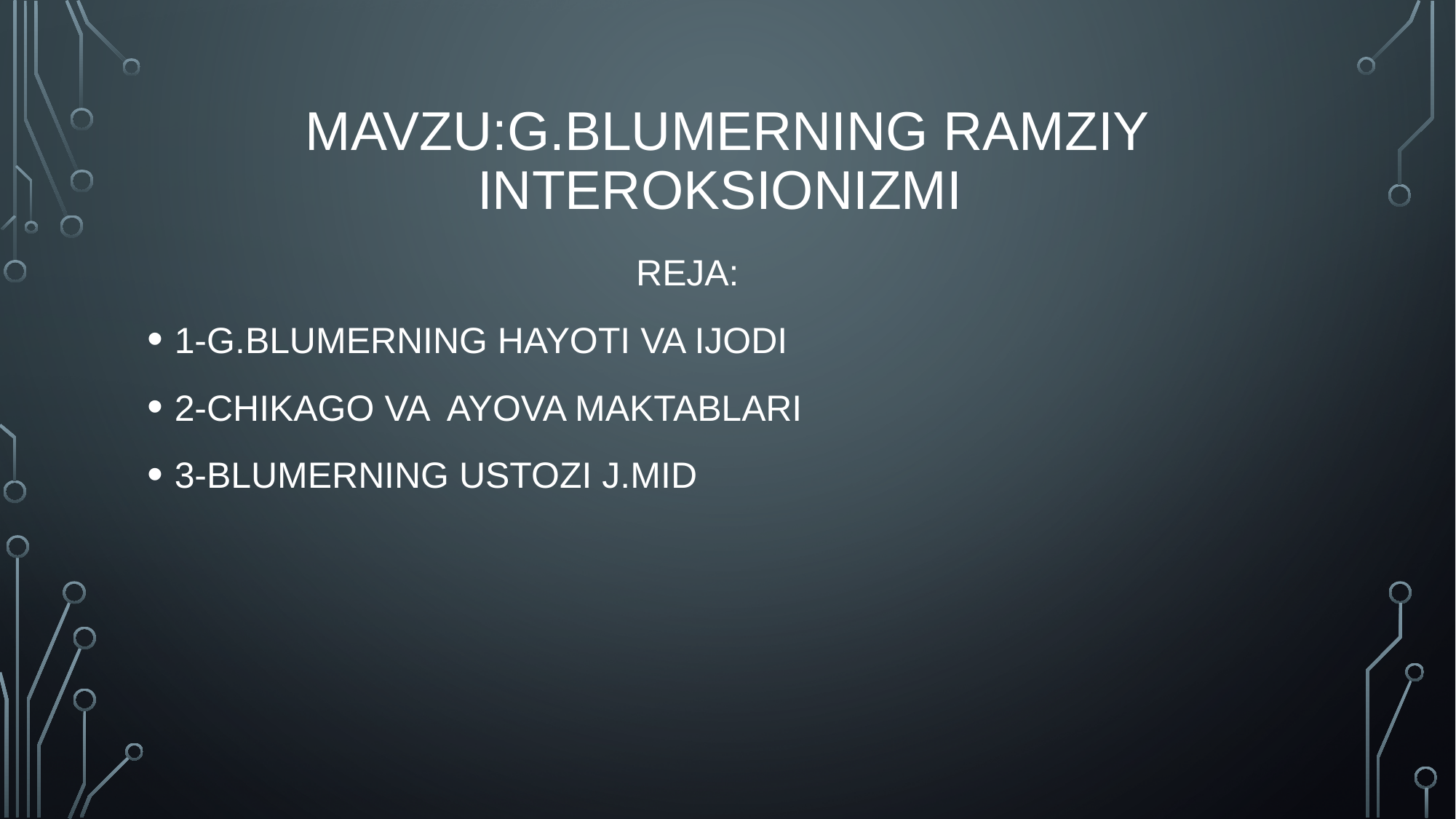

# mavzu:G.BLUMERNING RAMZIY INTEROKSIONIZMI
                                                REJA:
1-G.BLUMERNING HAYOTI VA IJODI
2-CHIKAGO VA  AYOVA MAKTABLARI
3-BLUMERNING USTOZI J.MID